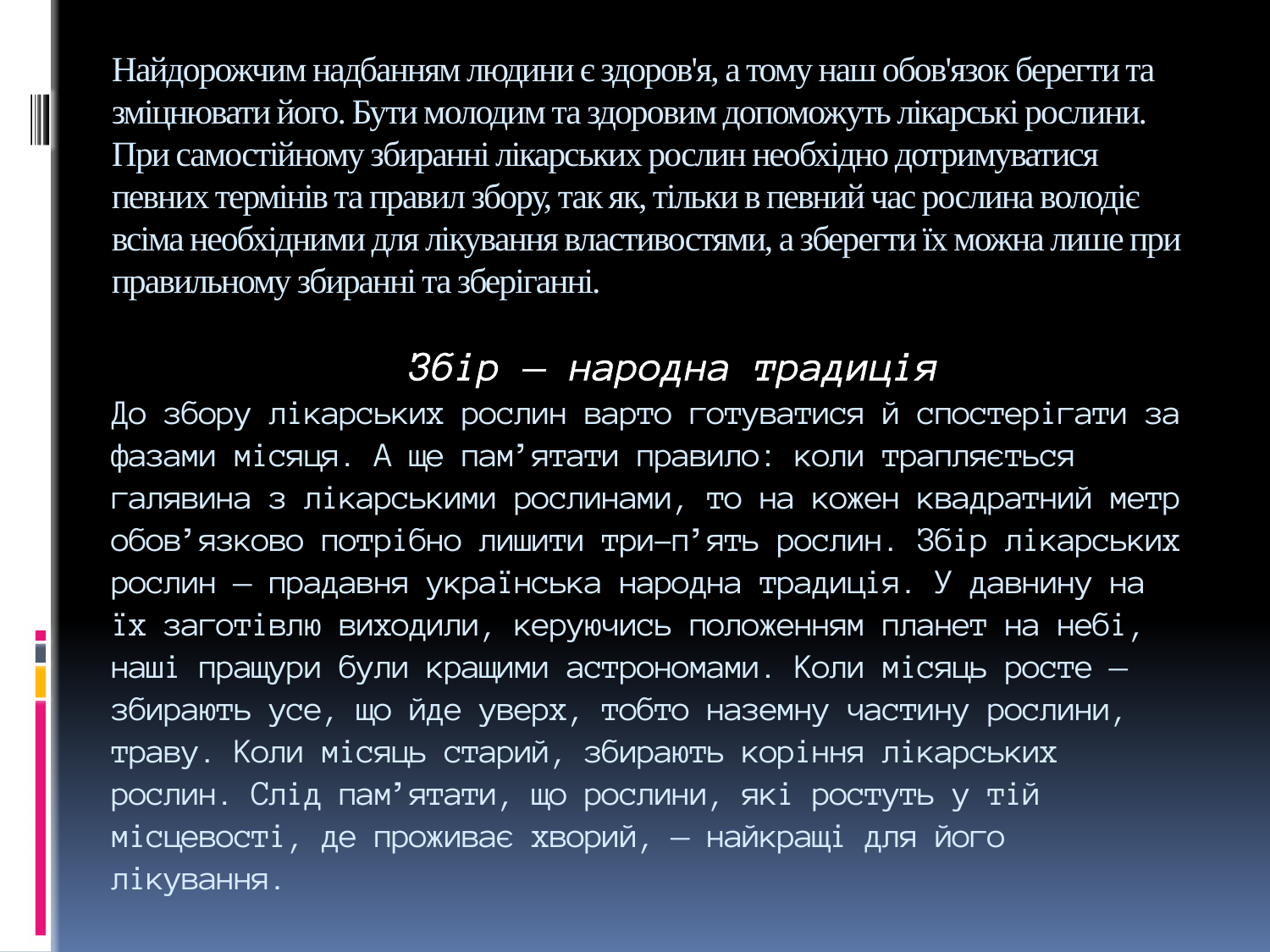

# Найдорожчим надбанням людини є здоров'я, а тому наш обов'язок берегти та зміцнювати його. Бути молодим та здоровим допоможуть лікарські рослини. При самостійному збиранні лікарських рослин необхідно дотримуватися певних термінів та правил збору, так як, тільки в певний час рослина володіє всіма необхідними для лікування властивостями, а зберегти їх можна лише при правильному збиранні та зберіганні. Збір — народна традиція До збору лікарських рослин варто готуватися й спостерігати за фазами місяця. А ще пам’ятати правило: коли трапляється галявина з лікарськими рослинами, то на кожен квадратний метр обов’язково потрібно лишити три-п’ять рослин. Збір лікарських рослин — прадавня українська народна традиція. У давнину на їх заготівлю виходили, керуючись положенням планет на небі, наші пращури були кращими астрономами. Коли місяць росте — збирають усе, що йде уверх, тобто наземну частину рослини, траву. Коли місяць старий, збирають коріння лікарських рослин. Слід пам’ятати, що рослини, які ростуть у тій місцевості, де проживає хворий, — найкращі для його лікування.